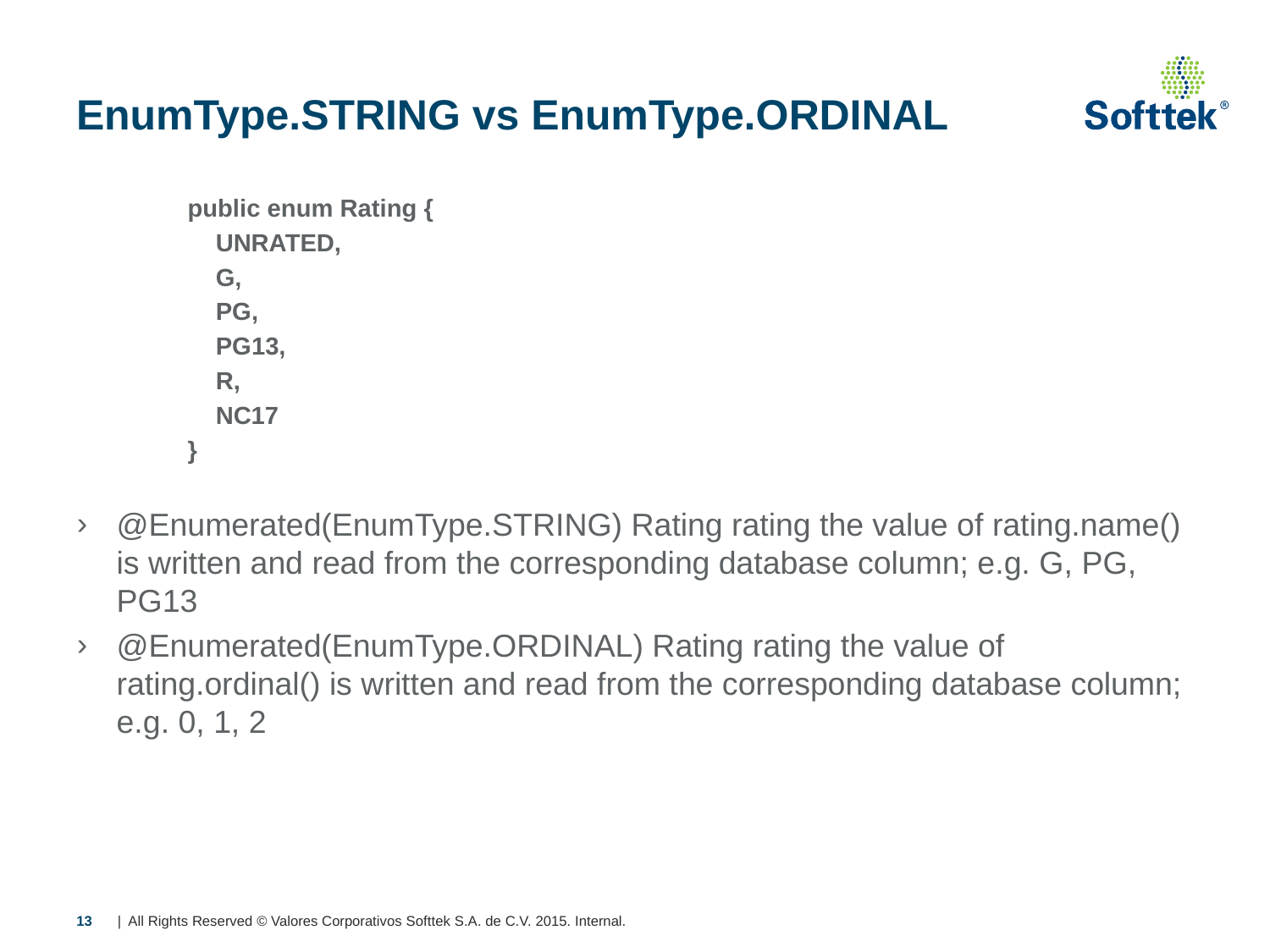

# EnumType.STRING vs EnumType.ORDINAL
public enum Rating {
    UNRATED,
    G,
    PG,
    PG13,
    R,
    NC17
}

@Enumerated(EnumType.STRING) Rating rating the value of rating.name() is written and read from the corresponding database column; e.g. G, PG, PG13
@Enumerated(EnumType.ORDINAL) Rating rating the value of rating.ordinal() is written and read from the corresponding database column; e.g. 0, 1, 2

13